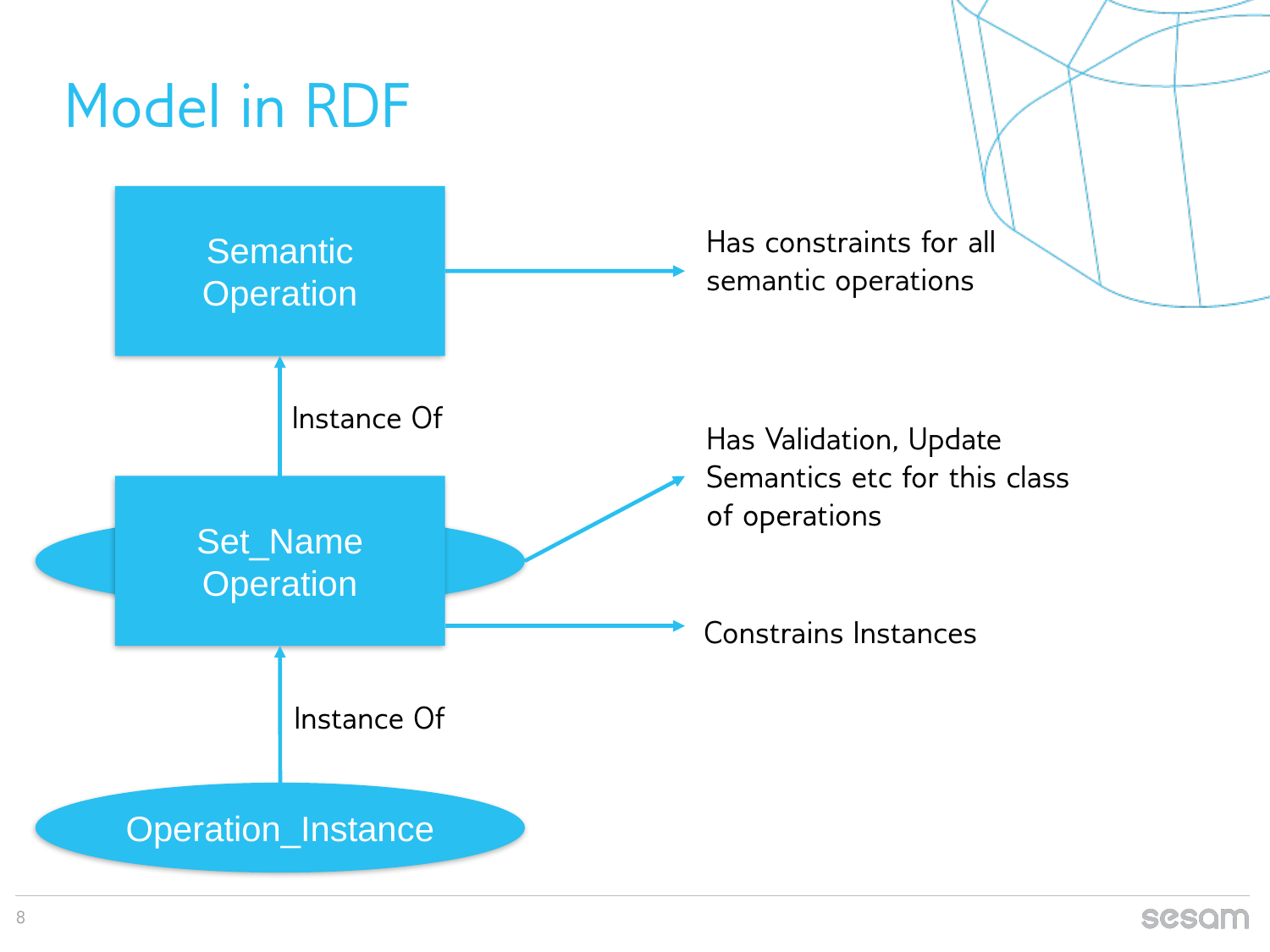

# Model in RDF
Semantic Operation
Has constraints for all semantic operations
Instance Of
Has Validation, Update Semantics etc for this class of operations
Set_Name Operation

Constrains Instances
Instance Of
Operation_Instance
8